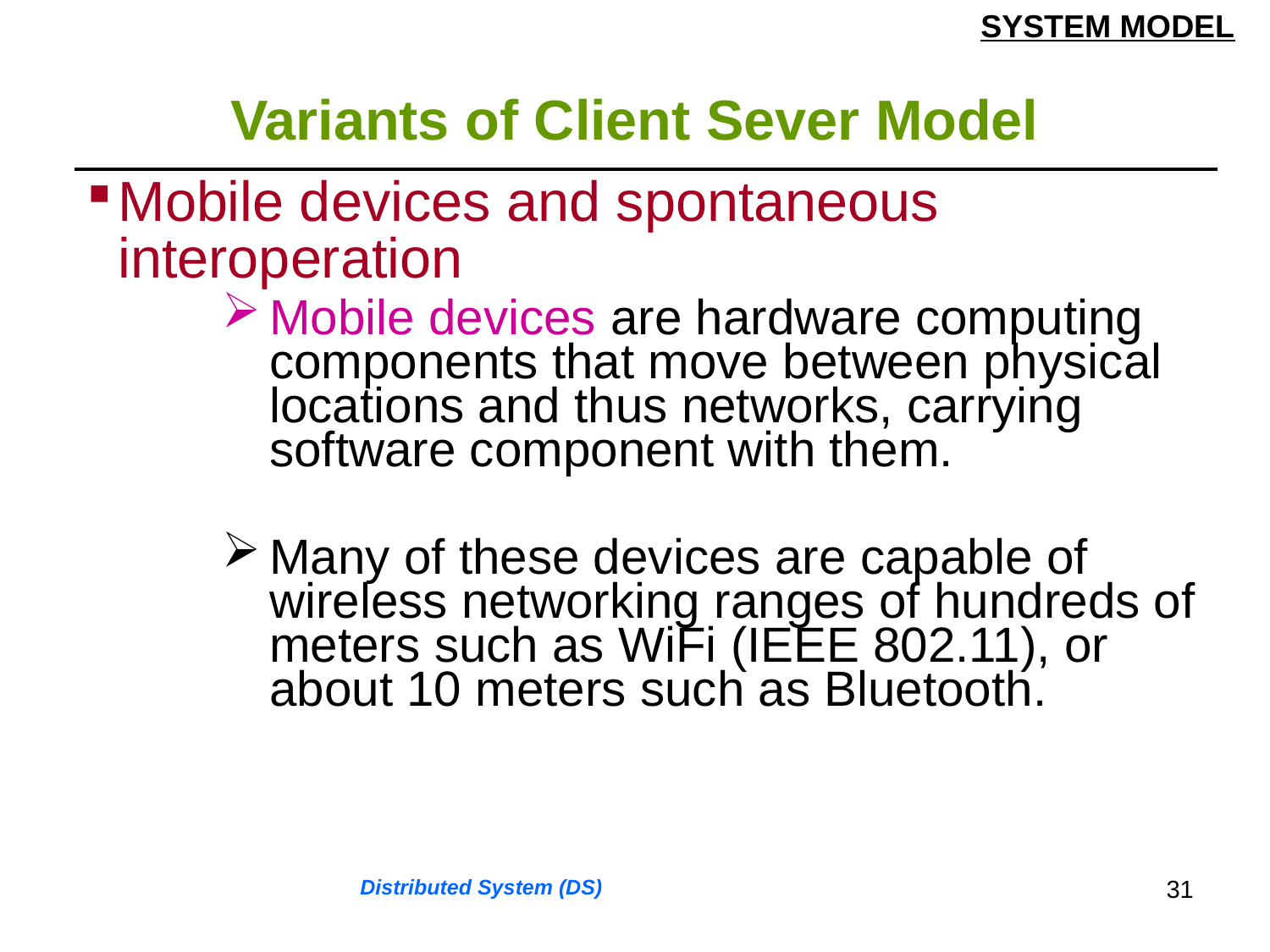

SYSTEM MODEL
# Variants of Client Sever Model
| Mobile devices and spontaneous interoperation Mobile devices are hardware computing components that move between physical locations and thus networks, carrying software component with them. Many of these devices are capable of wireless networking ranges of hundreds of meters such as WiFi (IEEE 802.11), or about 10 meters such as Bluetooth. |
| --- |
31
Distributed System (DS)